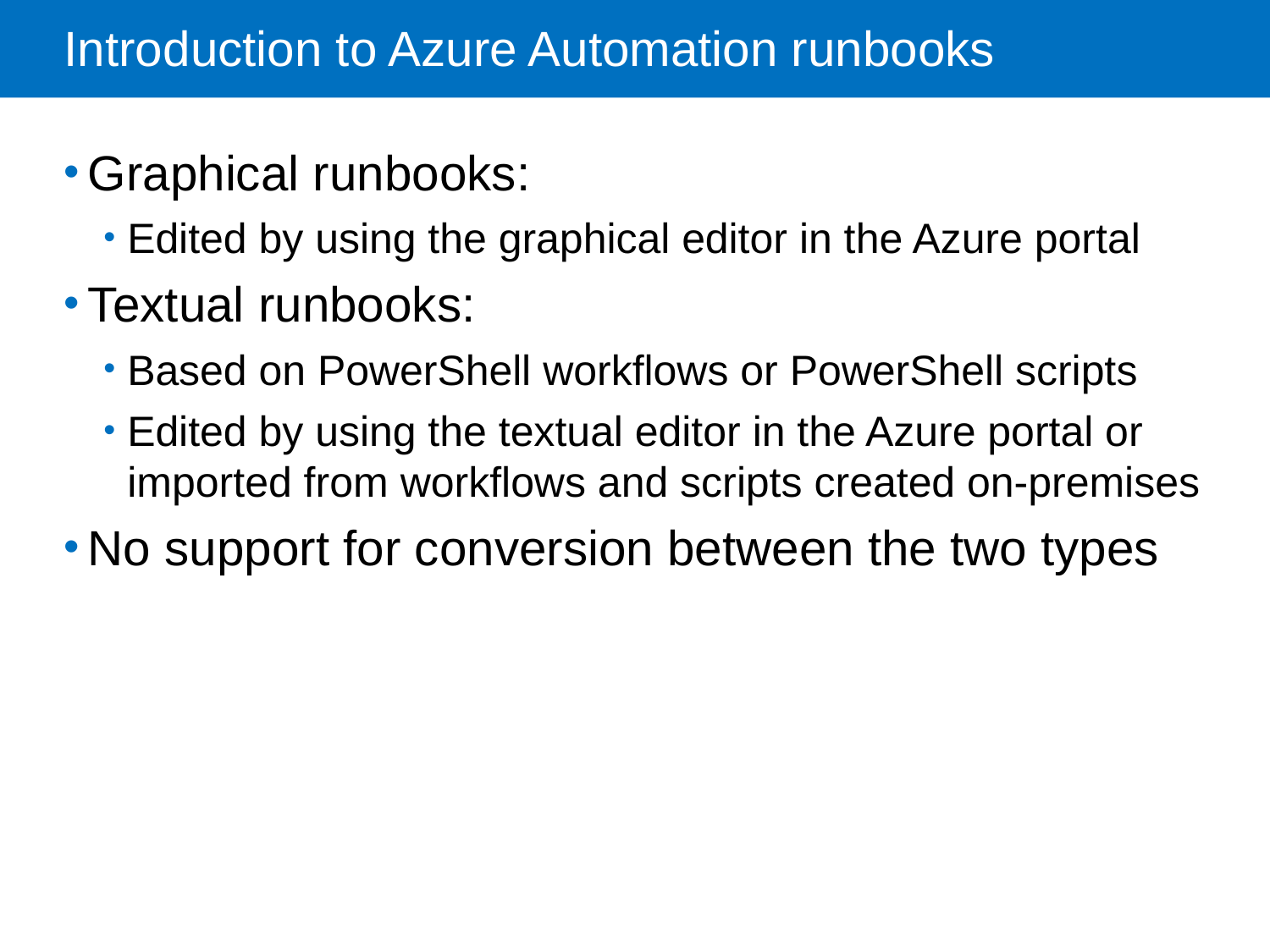

# Introduction to Azure Automation runbooks
Graphical runbooks:
Edited by using the graphical editor in the Azure portal
Textual runbooks:
Based on PowerShell workflows or PowerShell scripts
Edited by using the textual editor in the Azure portal or imported from workflows and scripts created on-premises
No support for conversion between the two types